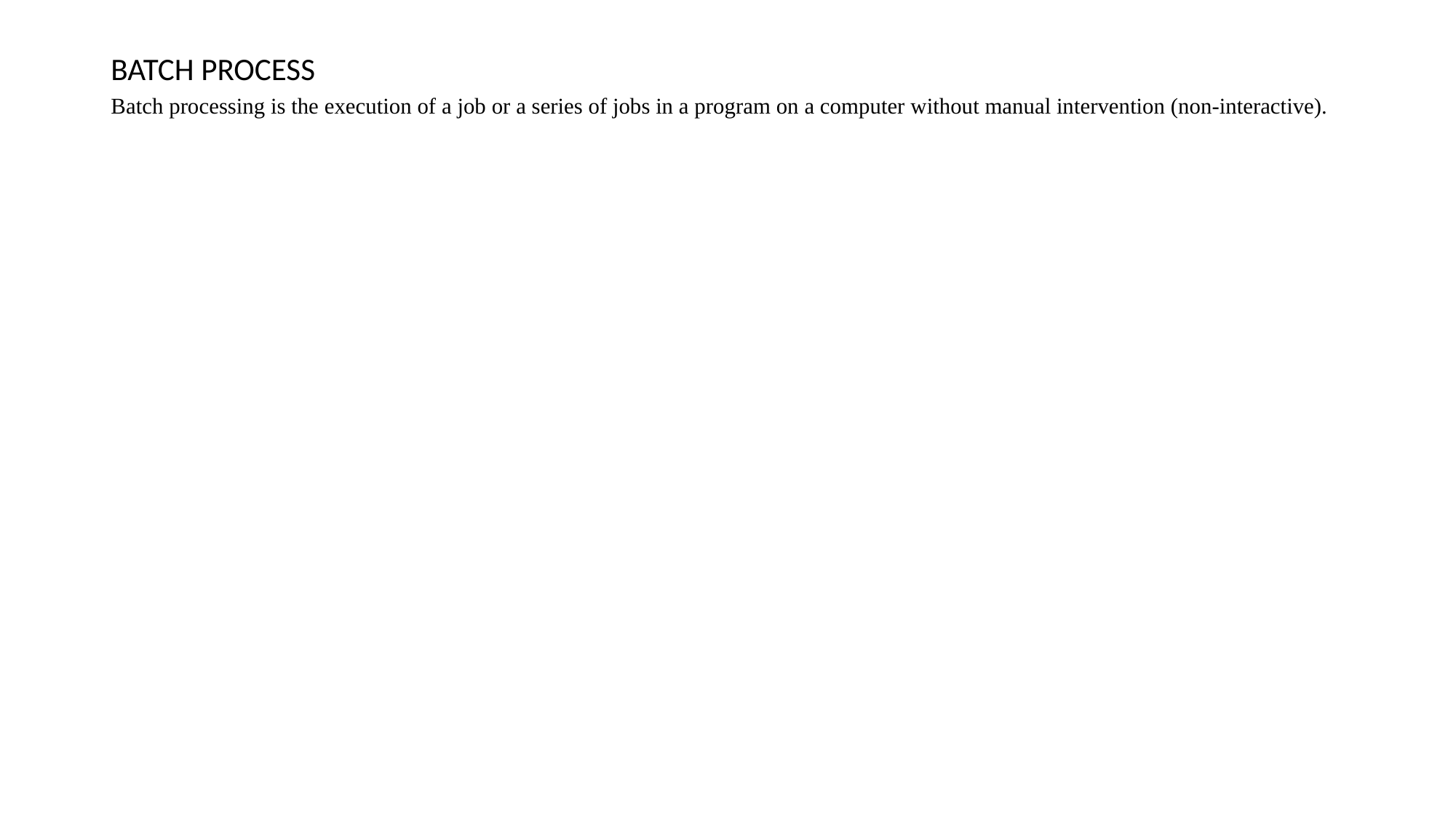

# BATCH PROCESS Batch processing is the execution of a job or a series of jobs in a program on a computer without manual intervention (non-interactive).